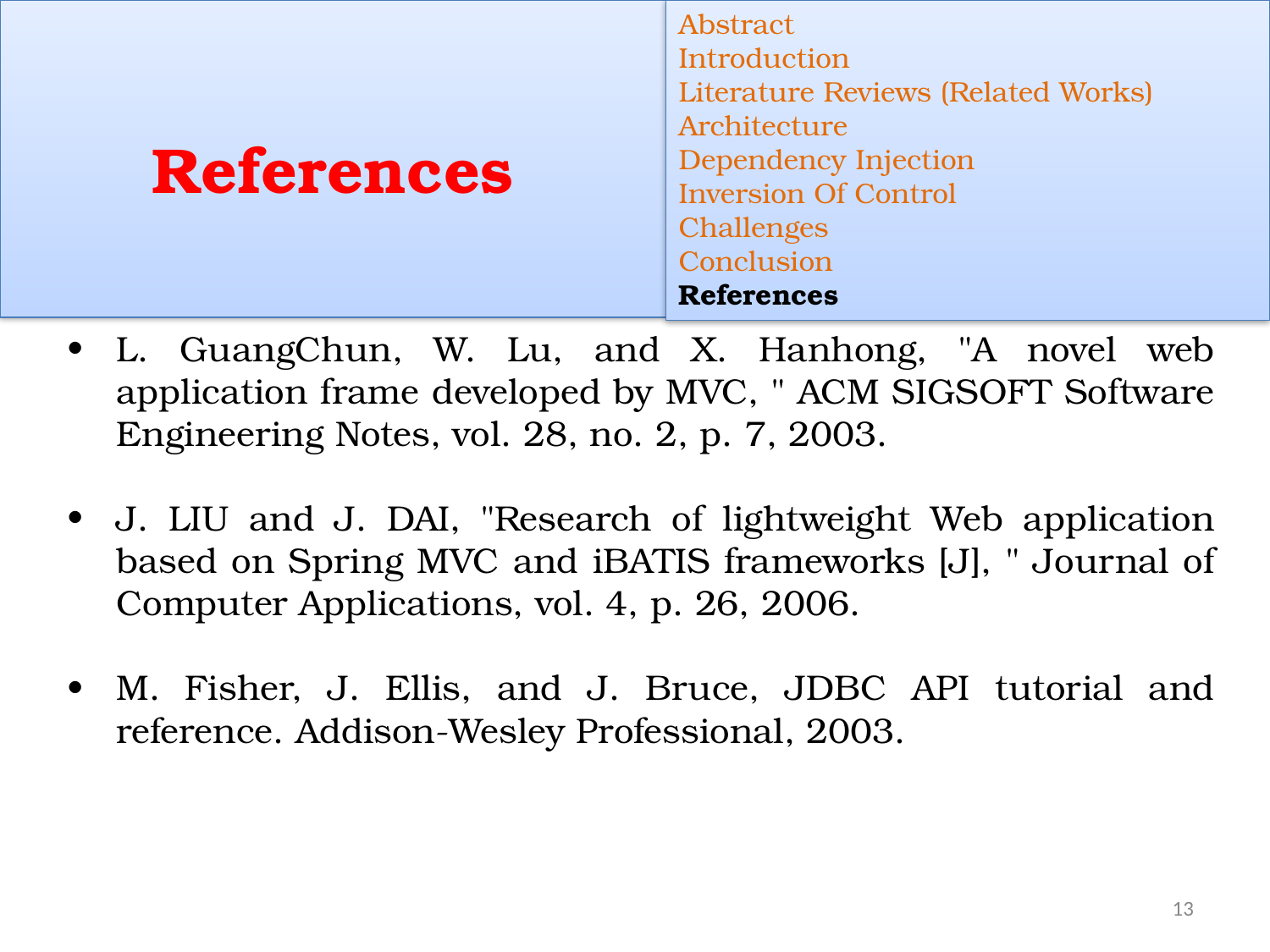

Abstract
Introduction
Literature Reviews (Related Works)
Architecture
Dependency Injection
Inversion Of Control
Challenges
Conclusion
References
References

L. GuangChun, W. Lu, and X. Hanhong, "A novel web application frame developed by MVC, " ACM SIGSOFT Software Engineering Notes, vol. 28, no. 2, p. 7, 2003.

J. LIU and J. DAI, "Research of lightweight Web application based on Spring MVC and iBATIS frameworks [J], " Journal of Computer Applications, vol. 4, p. 26, 2006.

M. Fisher, J. Ellis, and J. Bruce, JDBC API tutorial and reference. Addison-Wesley Professional, 2003.

13
7/10